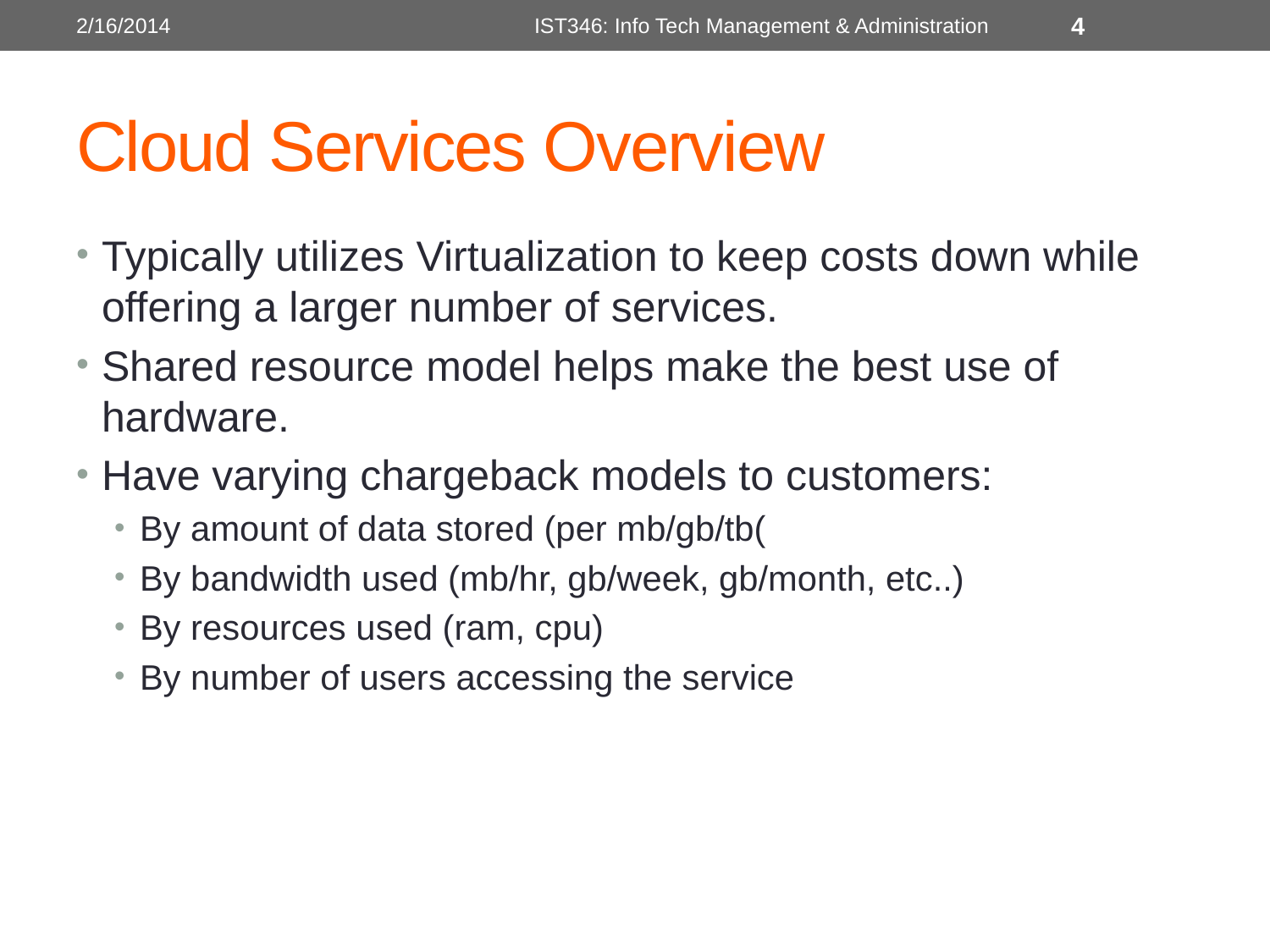

2/16/2014
IST346: Info Tech Management & Administration
4
# Cloud Services Overview
Typically utilizes Virtualization to keep costs down while offering a larger number of services.
Shared resource model helps make the best use of hardware.
Have varying chargeback models to customers:
By amount of data stored (per mb/gb/tb(
By bandwidth used (mb/hr, gb/week, gb/month, etc..)
By resources used (ram, cpu)
By number of users accessing the service